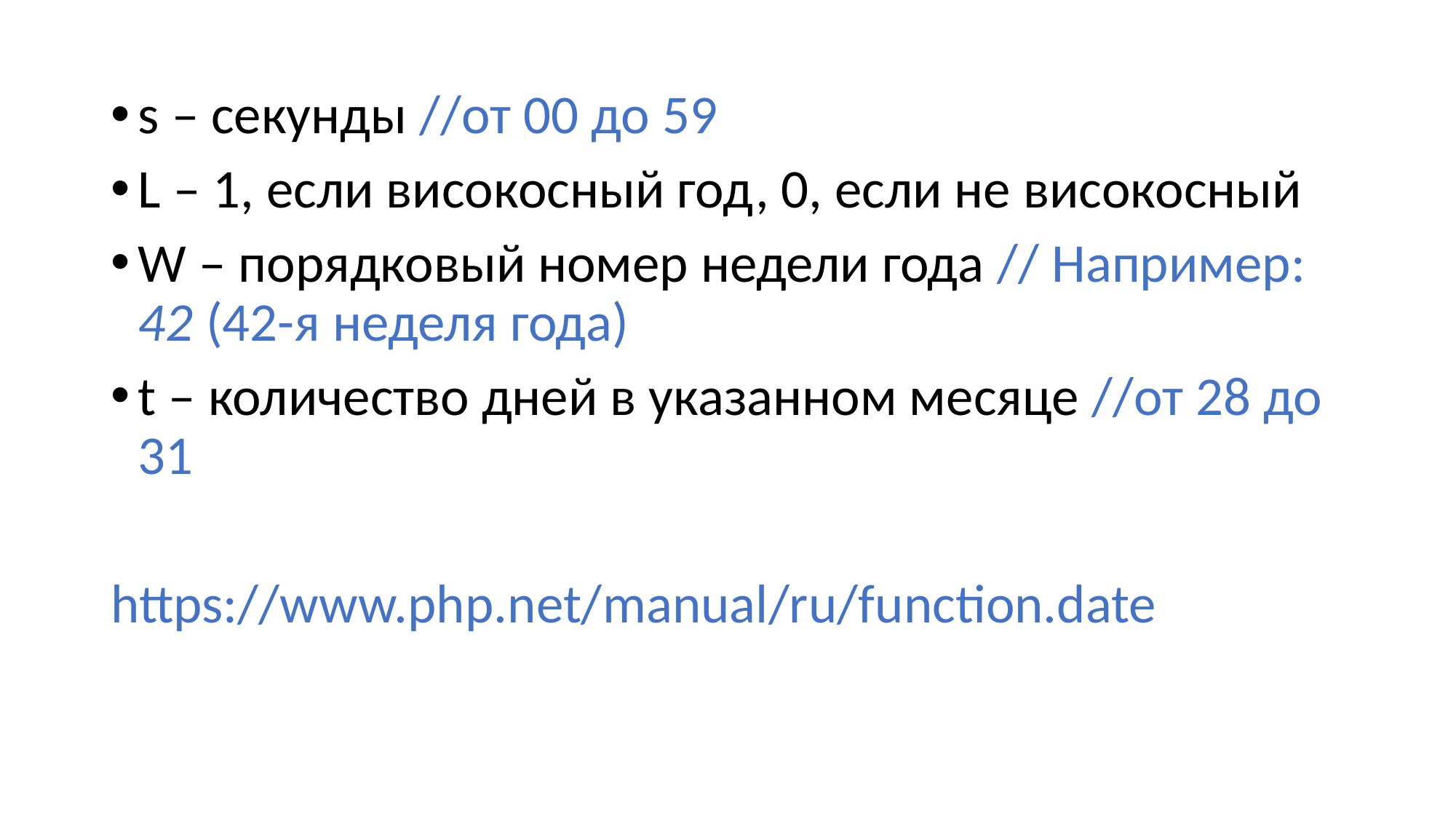

#
s – секунды //от 00 до 59
L – 1, если високосный год, 0, если не високосный
W – порядковый номер недели года // Например: 42 (42-я неделя года)
t – количество дней в указанном месяце //от 28 до 31

https://www.php.net/manual/ru/function.date